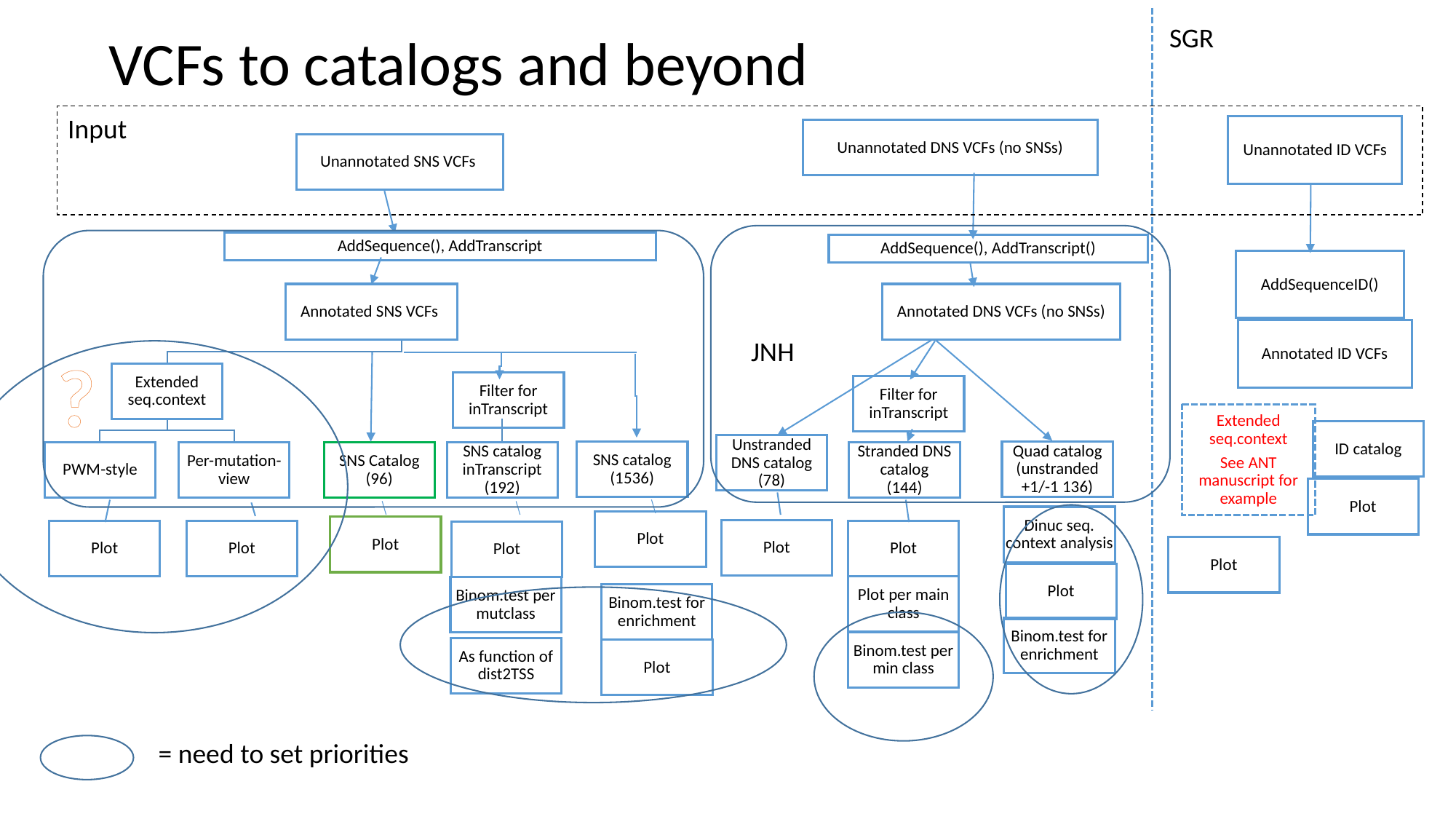

SGR
# VCFs to catalogs and beyond
Input

Unannotated ID VCFs
Unannotated DNS VCFs (no SNSs)
Unannotated SNS VCFs

AddSequence(), AddTranscript
AddSequence(), AddTranscript()
AddSequenceID()
Annotated SNS VCFs
Annotated DNS VCFs (no SNSs)
Annotated ID VCFs
JNH
?

Extended seq.context
Filter for inTranscript
Filter for inTranscript
Extended seq.context
See ANT manuscript for example

ID catalog
Unstranded DNS catalog
(78)
Quad catalog
(unstranded +1/-1 136)
SNS catalog
(1536)
PWM-style
Per-mutation-view
SNS Catalog
(96)
SNS catalog inTranscript
(192)
Stranded DNS catalog
(144)
Plot

Dinuc seq. context analysis
Binom.test for enrichment
Plot
Plot
Plot
Plot
Plot
Plot
Plot per main class
Binom.test per min class
Plot
Plot
Plot
Binom.test per mutclass
Binom.test for enrichment

As function of dist2TSS
Plot
= need to set priorities